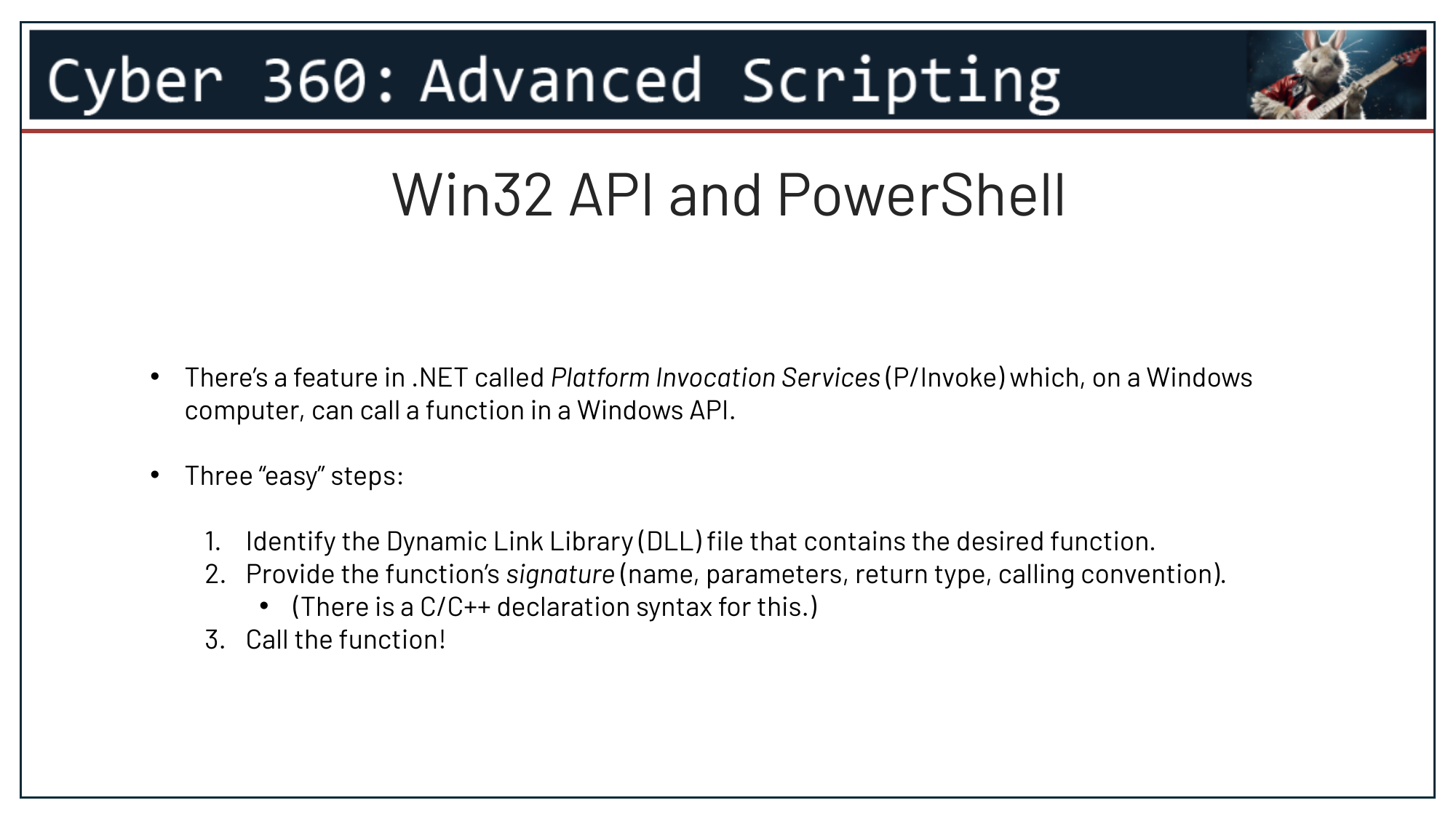

Win32 API and PowerShell

There’s a feature in .NET called Platform Invocation Services (P/Invoke) which, on a Windows computer, can call a function in a Windows API.

Three “easy” steps:

Identify the Dynamic Link Library (DLL) file that contains the desired function.
Provide the function’s signature (name, parameters, return type, calling convention).
(There is a C/C++ declaration syntax for this.)
Call the function!